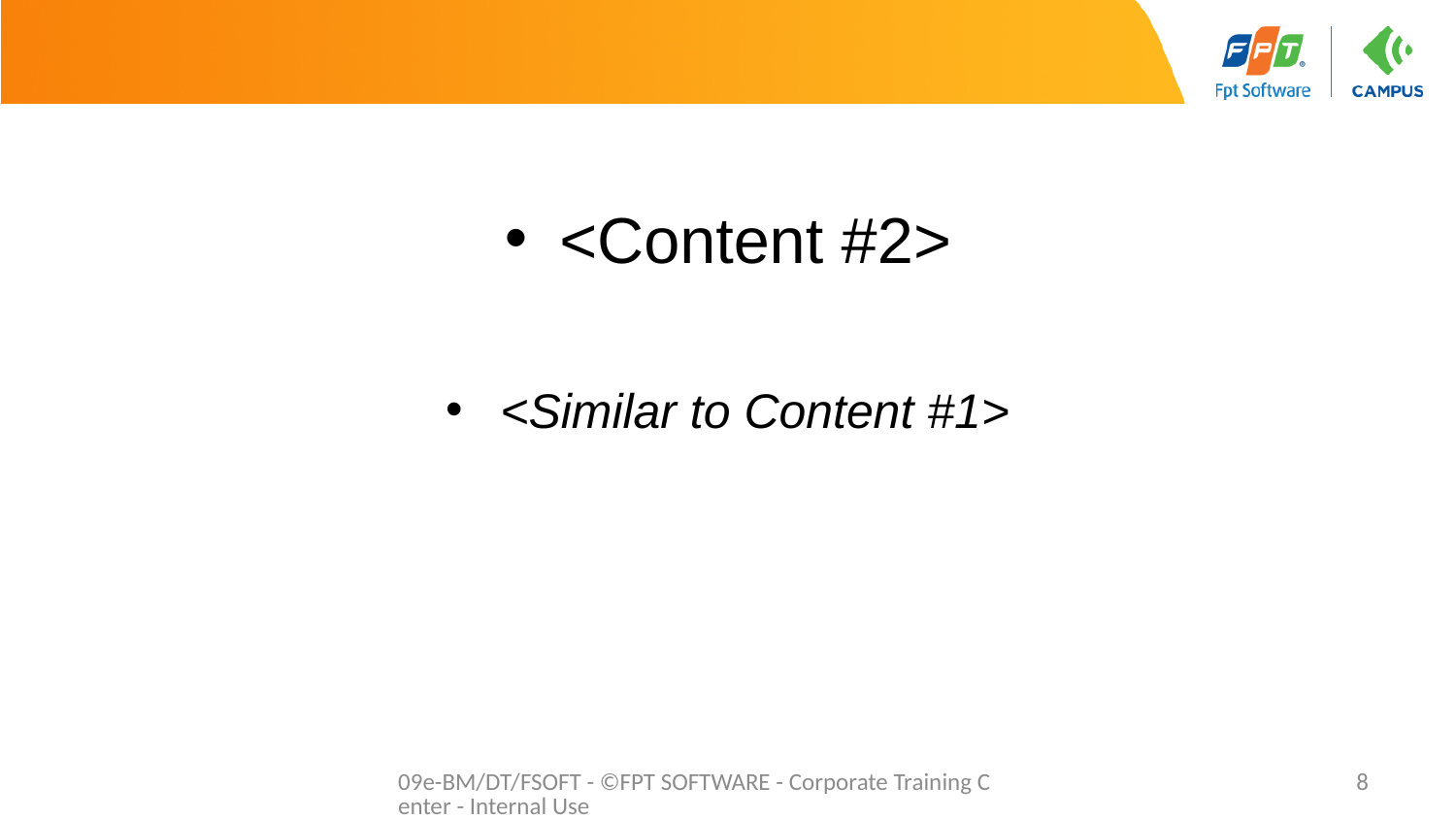

#
<Content #2>
<Similar to Content #1>
09e-BM/DT/FSOFT - ©FPT SOFTWARE - Corporate Training Center - Internal Use
8